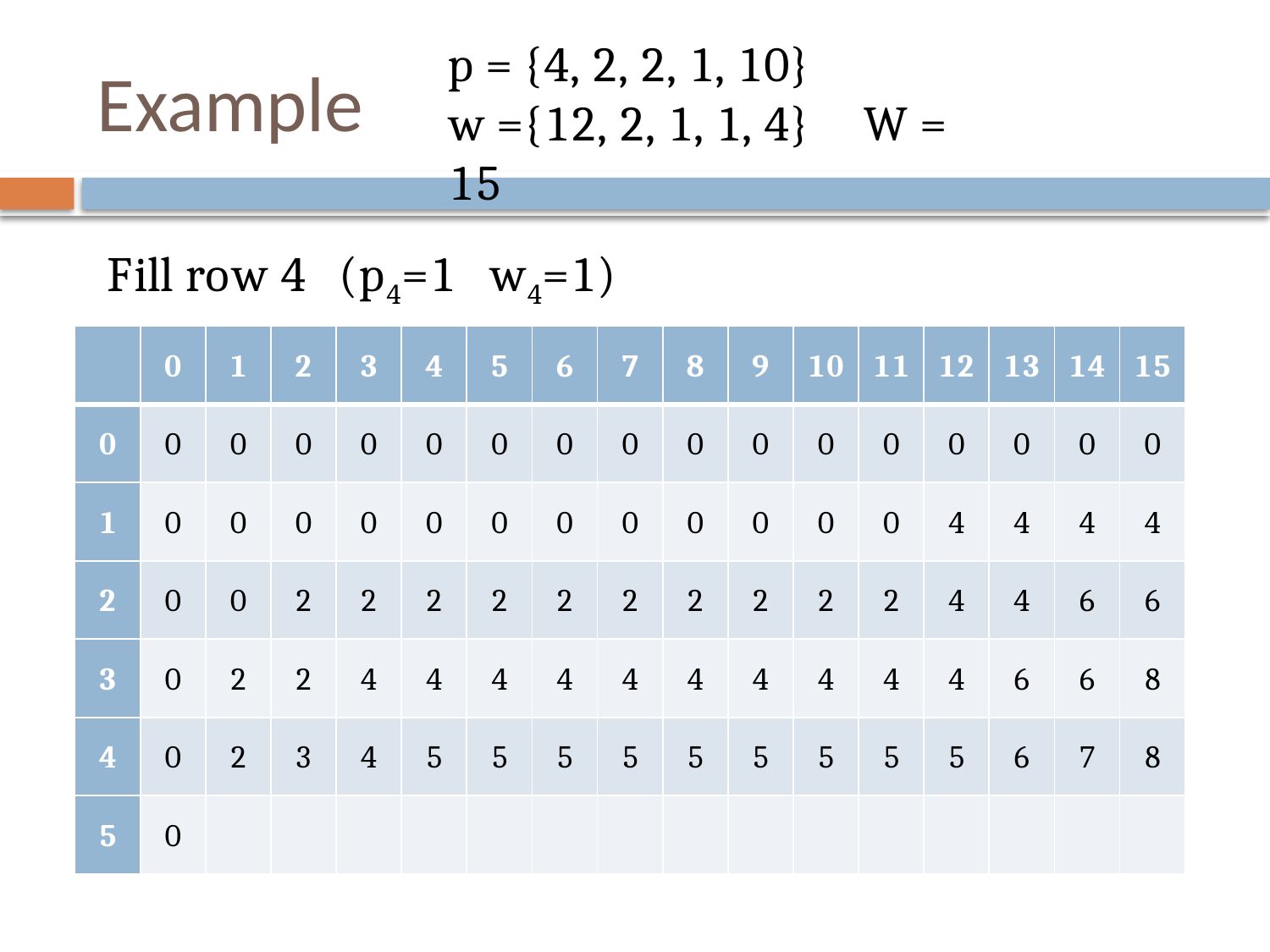

p = {4, 2, 2, 1, 10}
w ={12, 2, 1, 1, 4}     W = 15
# Example
Fill row 4   (p4=1   w4=1)
|  | 0 | 1 | 2 | 3 | 4 | 5 | 6 | 7 | 8 | 9 | 10 | 11 | 12 | 13 | 14 | 15 |
| --- | --- | --- | --- | --- | --- | --- | --- | --- | --- | --- | --- | --- | --- | --- | --- | --- |
| 0 | 0 | 0 | 0 | 0 | 0 | 0 | 0 | 0 | 0 | 0 | 0 | 0 | 0 | 0 | 0 | 0 |
| 1 | 0 | 0 | 0 | 0 | 0 | 0 | 0 | 0 | 0 | 0 | 0 | 0 | 4 | 4 | 4 | 4 |
| 2 | 0 | 0 | 2 | 2 | 2 | 2 | 2 | 2 | 2 | 2 | 2 | 2 | 4 | 4 | 6 | 6 |
| 3 | 0 | 2 | 2 | 4 | 4 | 4 | 4 | 4 | 4 | 4 | 4 | 4 | 4 | 6 | 6 | 8 |
| 4 | 0 | 2 | 3 | 4 | 5 | 5 | 5 | 5 | 5 | 5 | 5 | 5 | 5 | 6 | 7 | 8 |
| 5 | 0 |  |  |  |  |  |  |  |  |  |  |  |  |  |  |  |